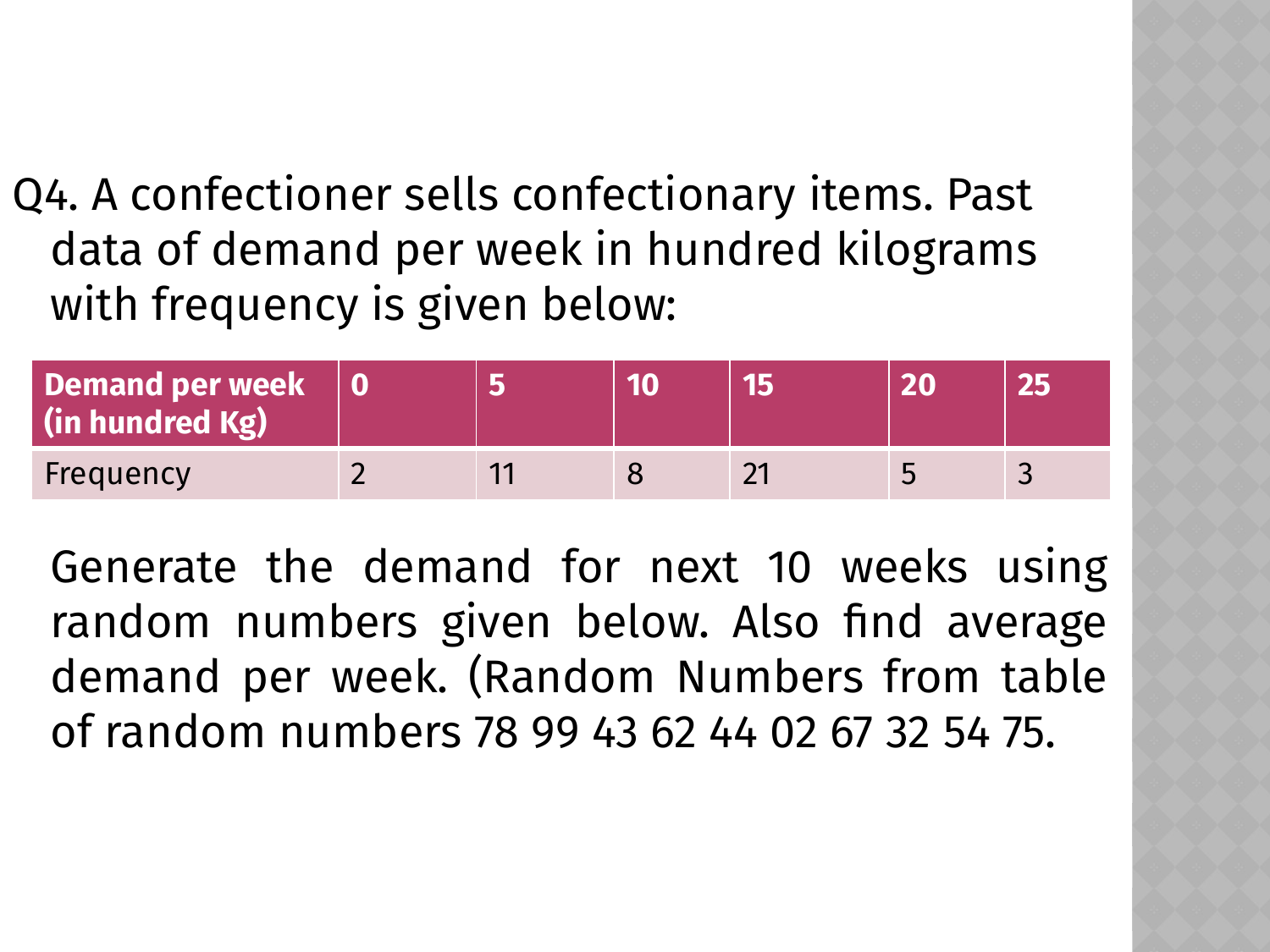

Q4. A confectioner sells confectionary items. Past data of demand per week in hundred kilograms with frequency is given below:

	Generate the demand for next 10 weeks using random numbers given below. Also find average demand per week. (Random Numbers from table of random numbers 78 99 43 62 44 02 67 32 54 75.

| Demand per week (in hundred Kg) | 0 | 5 | 10 | 15 | 20 | 25 |
| --- | --- | --- | --- | --- | --- | --- |
| Frequency | 2 | 11 | 8 | 21 | 5 | 3 |